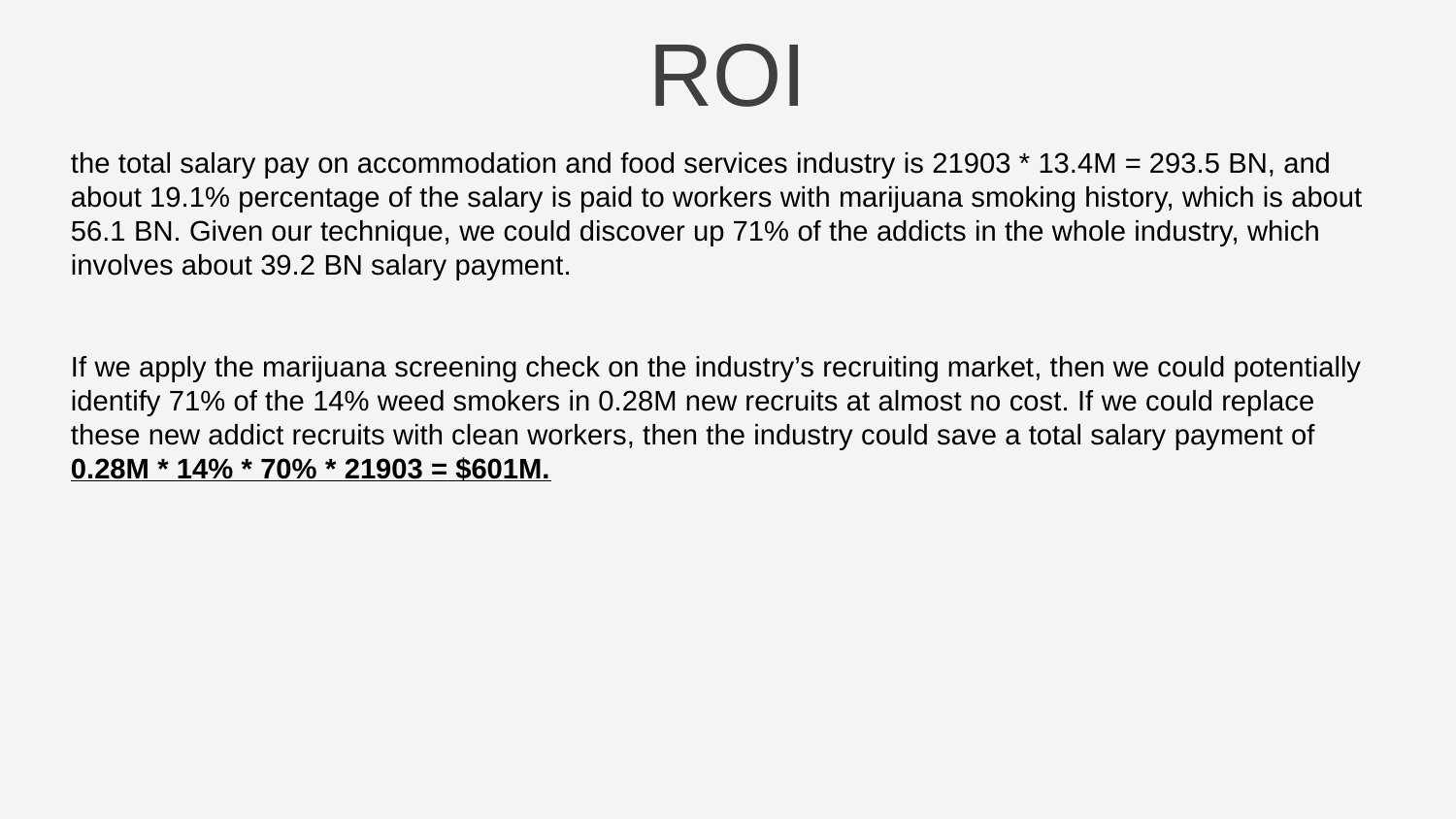

# ROI
the total salary pay on accommodation and food services industry is 21903 * 13.4M = 293.5 BN, and about 19.1% percentage of the salary is paid to workers with marijuana smoking history, which is about 56.1 BN. Given our technique, we could discover up 71% of the addicts in the whole industry, which involves about 39.2 BN salary payment.

If we apply the marijuana screening check on the industry’s recruiting market, then we could potentially identify 71% of the 14% weed smokers in 0.28M new recruits at almost no cost. If we could replace these new addict recruits with clean workers, then the industry could save a total salary payment of 0.28M * 14% * 70% * 21903 = $601M.